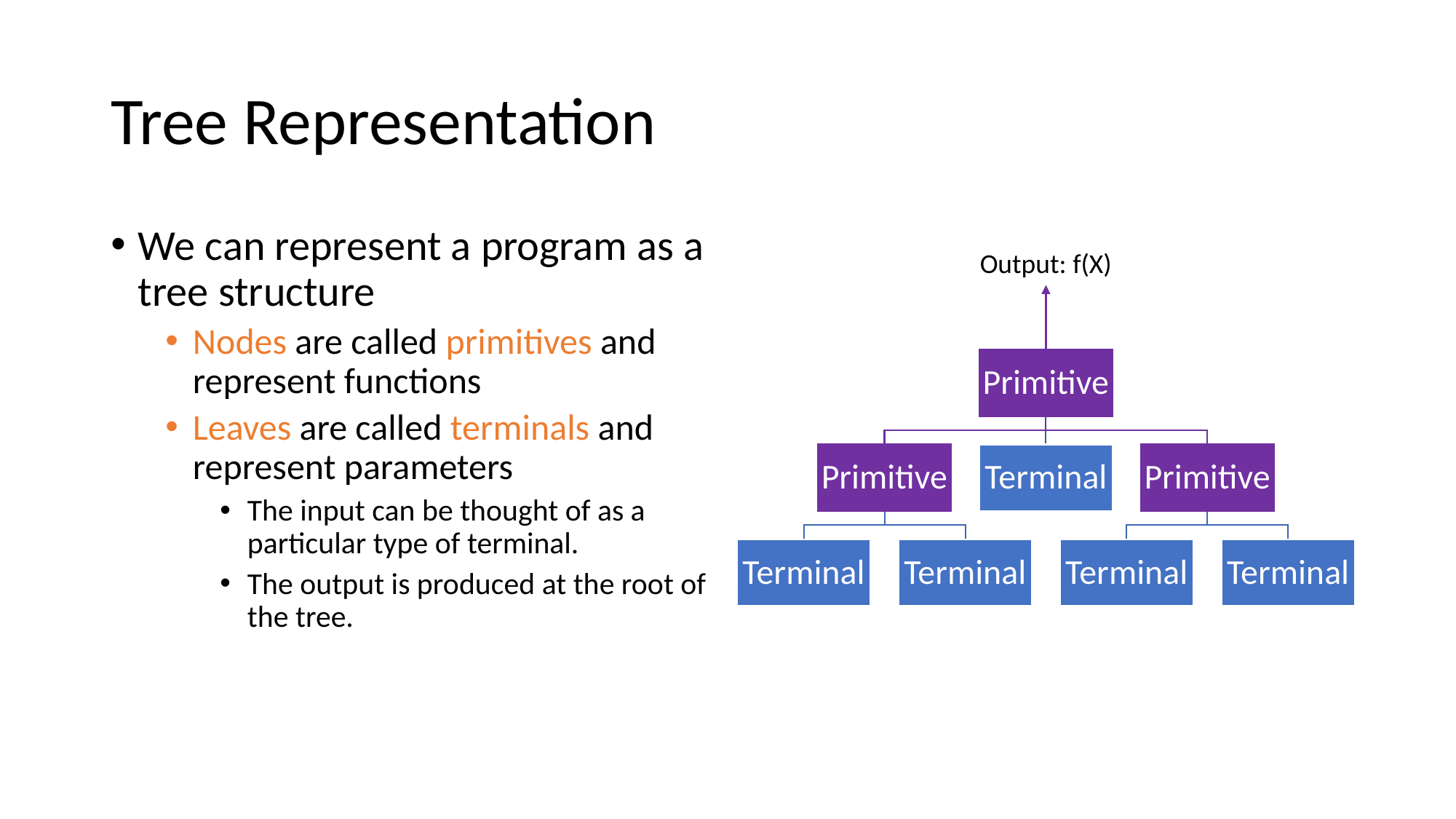

# Tree Representation
We can represent a program as a tree structure
Nodes are called primitives and represent functions
Leaves are called terminals and represent parameters
The input can be thought of as a particular type of terminal.
The output is produced at the root of the tree.
Primitive
Primitive
X
Terminal
Terminal
Primitive
Terminal
Terminal
Output: f(X)
Primitive
Primitive
Terminal
Terminal
Terminal
Primitive
Terminal
Terminal